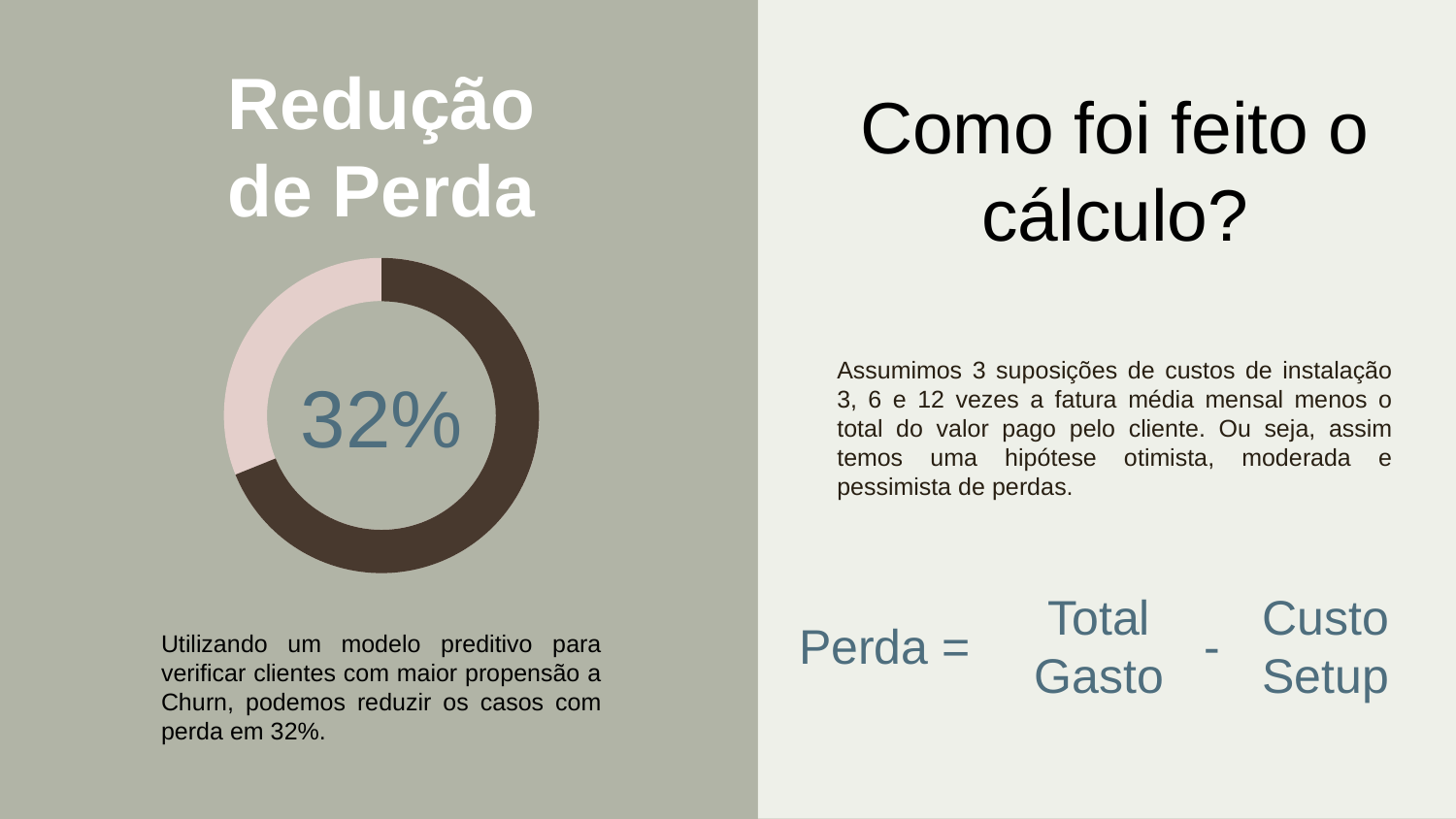

Redução de Perda
Como foi feito o cálculo?

Assumimos 3 suposições de custos de instalação 3, 6 e 12 vezes a fatura média mensal menos o total do valor pago pelo cliente. Ou seja, assim temos uma hipótese otimista, moderada e pessimista de perdas.
# 32%
Perda =
Total
Gasto
-
Custo
Setup
Utilizando um modelo preditivo para verificar clientes com maior propensão a Churn, podemos reduzir os casos com perda em 32%.